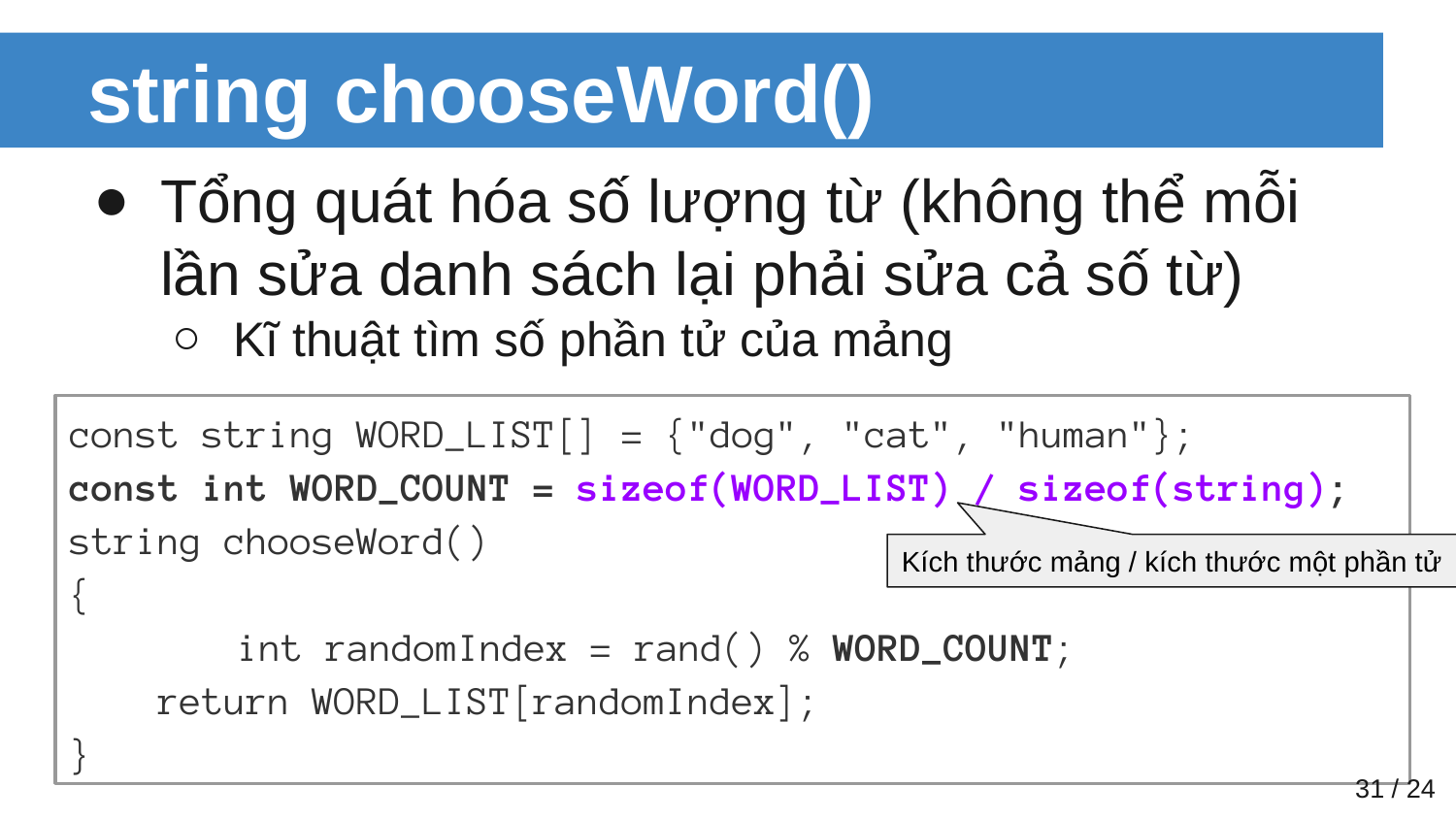

# string chooseWord()
Tổng quát hóa số lượng từ (không thể mỗi lần sửa danh sách lại phải sửa cả số từ)
Kĩ thuật tìm số phần tử của mảng
const string WORD_LIST[] = {"dog", "cat", "human"};
const int WORD_COUNT = sizeof(WORD_LIST) / sizeof(string);
string chooseWord()
{
	 int randomIndex = rand() % WORD_COUNT;
    return WORD_LIST[randomIndex];
}
Kích thước mảng / kích thước một phần tử
31 / 24